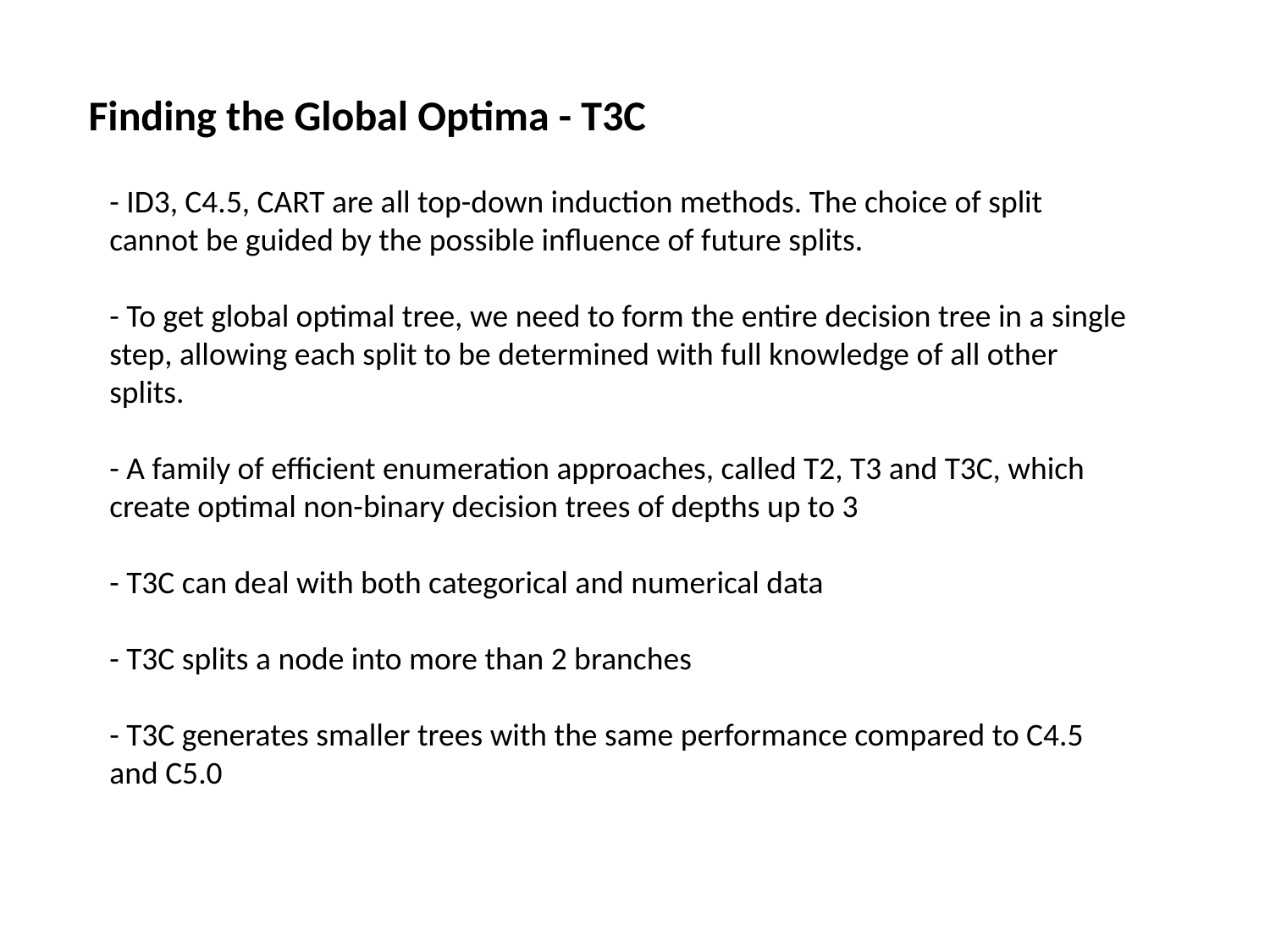

Finding the Global Optima - T3C
- ID3, C4.5, CART are all top-down induction methods. The choice of split cannot be guided by the possible influence of future splits.

- To get global optimal tree, we need to form the entire decision tree in a single step, allowing each split to be determined with full knowledge of all other splits.

- A family of efficient enumeration approaches, called T2, T3 and T3C, which create optimal non-binary decision trees of depths up to 3

- T3C can deal with both categorical and numerical data

- T3C splits a node into more than 2 branches

- T3C generates smaller trees with the same performance compared to C4.5 and C5.0